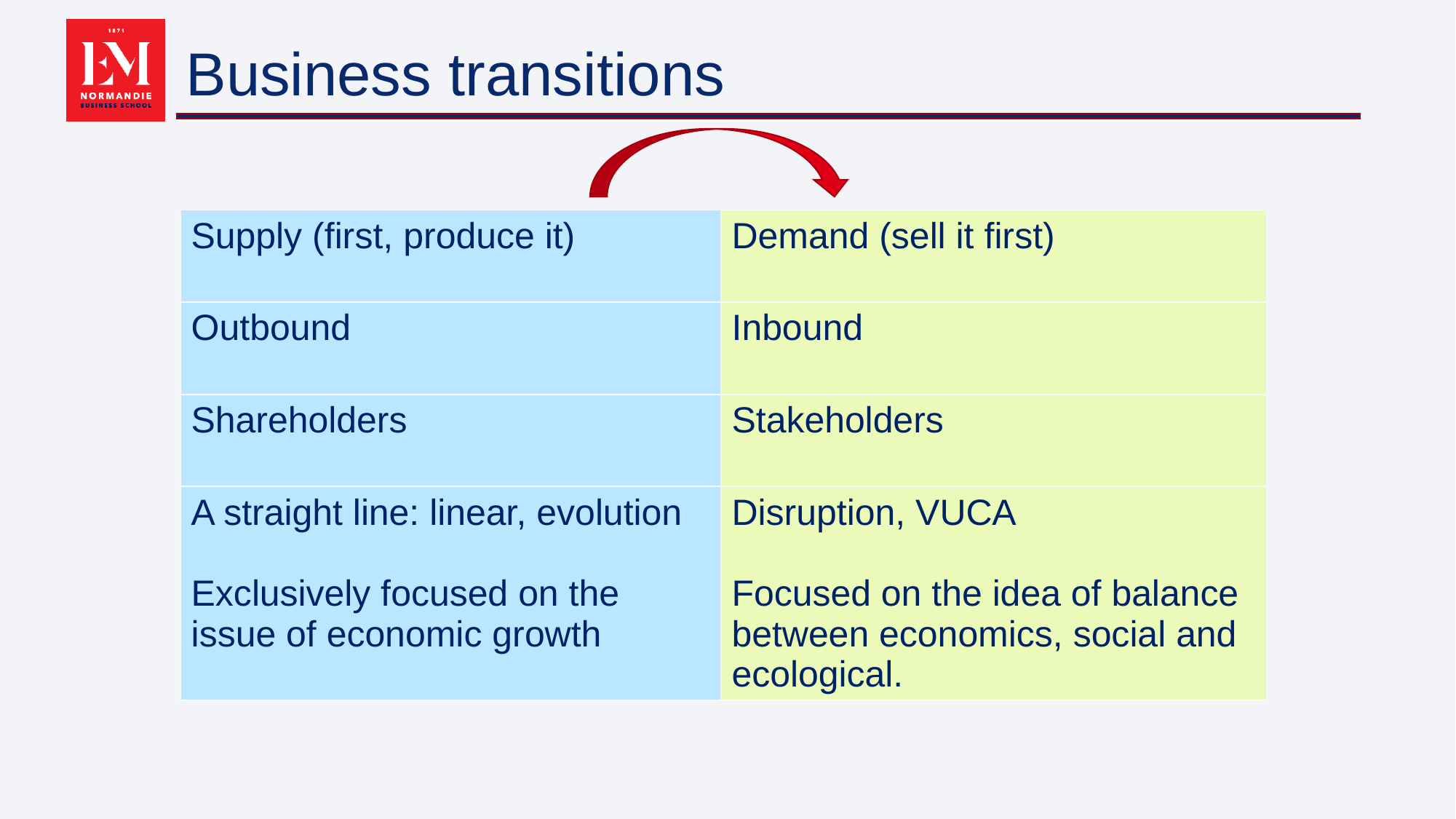

# Business transitions

| Supply (first, produce it) | Demand (sell it first) |
| --- | --- |
| Outbound | Inbound |
| Shareholders | Stakeholders |
| A straight line: linear, evolution Exclusively focused on the issue of economic growth | Disruption, VUCA Focused on the idea of balance between economics, social and ecological. |